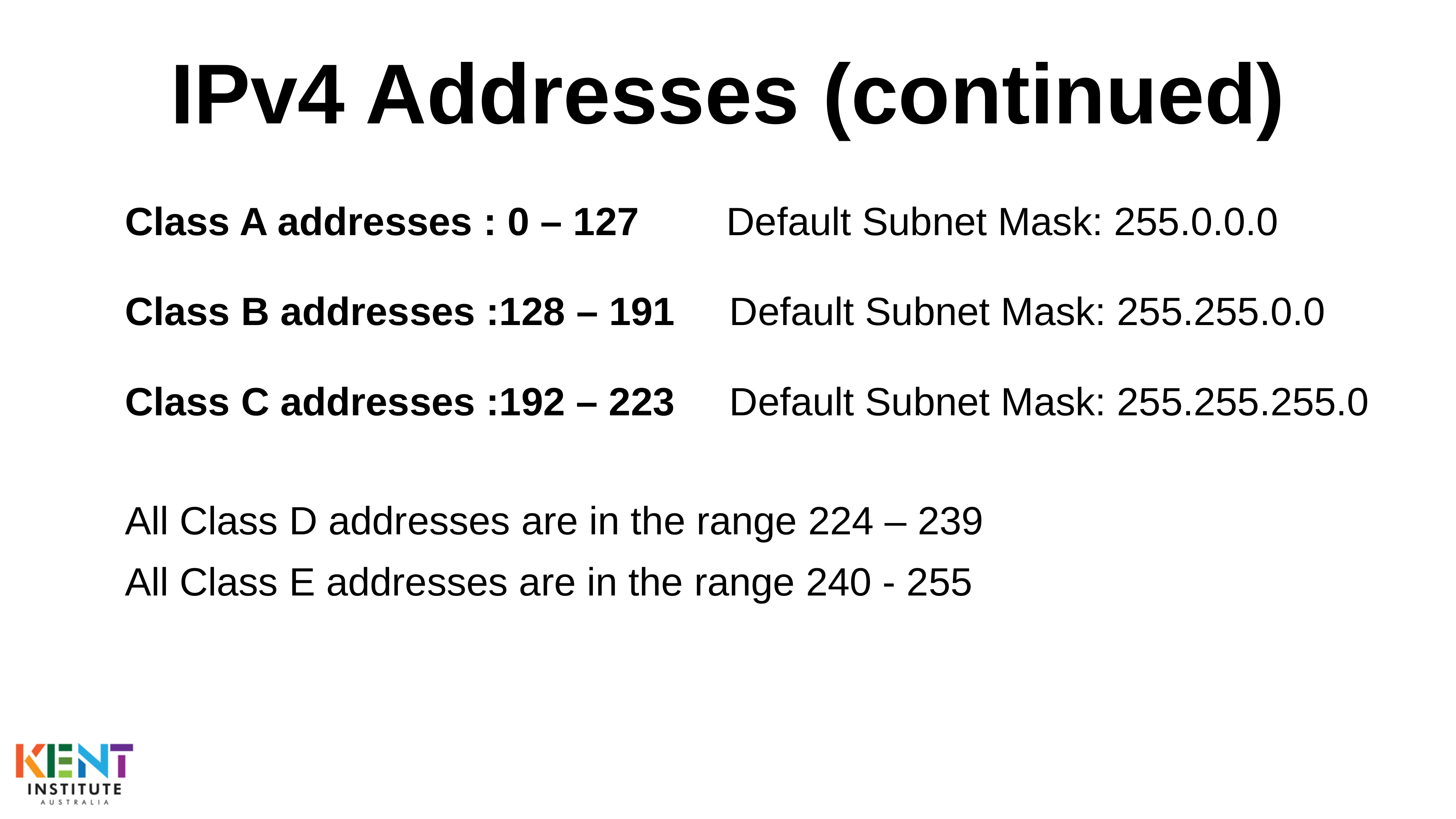

# IPv4 Addresses (continued)
Class A addresses : 0 – 127        Default Subnet Mask: 255.0.0.0

Class B addresses :128 – 191     Default Subnet Mask: 255.255.0.0

Class C addresses :192 – 223     Default Subnet Mask: 255.255.255.0

All Class D addresses are in the range 224 – 239
All Class E addresses are in the range 240 - 255